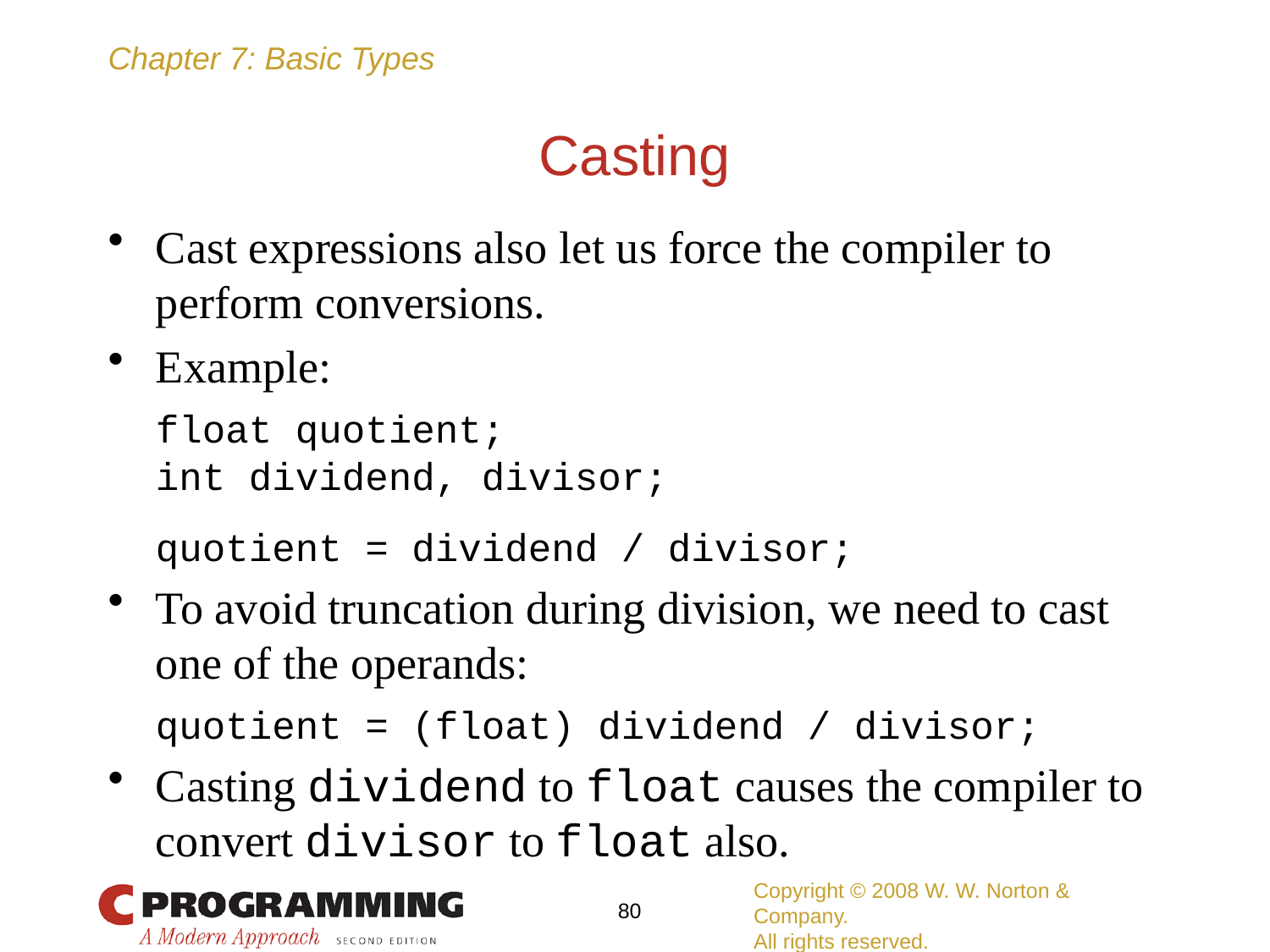

# Casting
Cast expressions also let us force the compiler to perform conversions.
Example:
	float quotient;
	int dividend, divisor;

	quotient = dividend / divisor;
To avoid truncation during division, we need to cast one of the operands:
	quotient = (float) dividend / divisor;
Casting dividend to float causes the compiler to convert divisor to float also.
Copyright © 2008 W. W. Norton & Company.
All rights reserved.
80